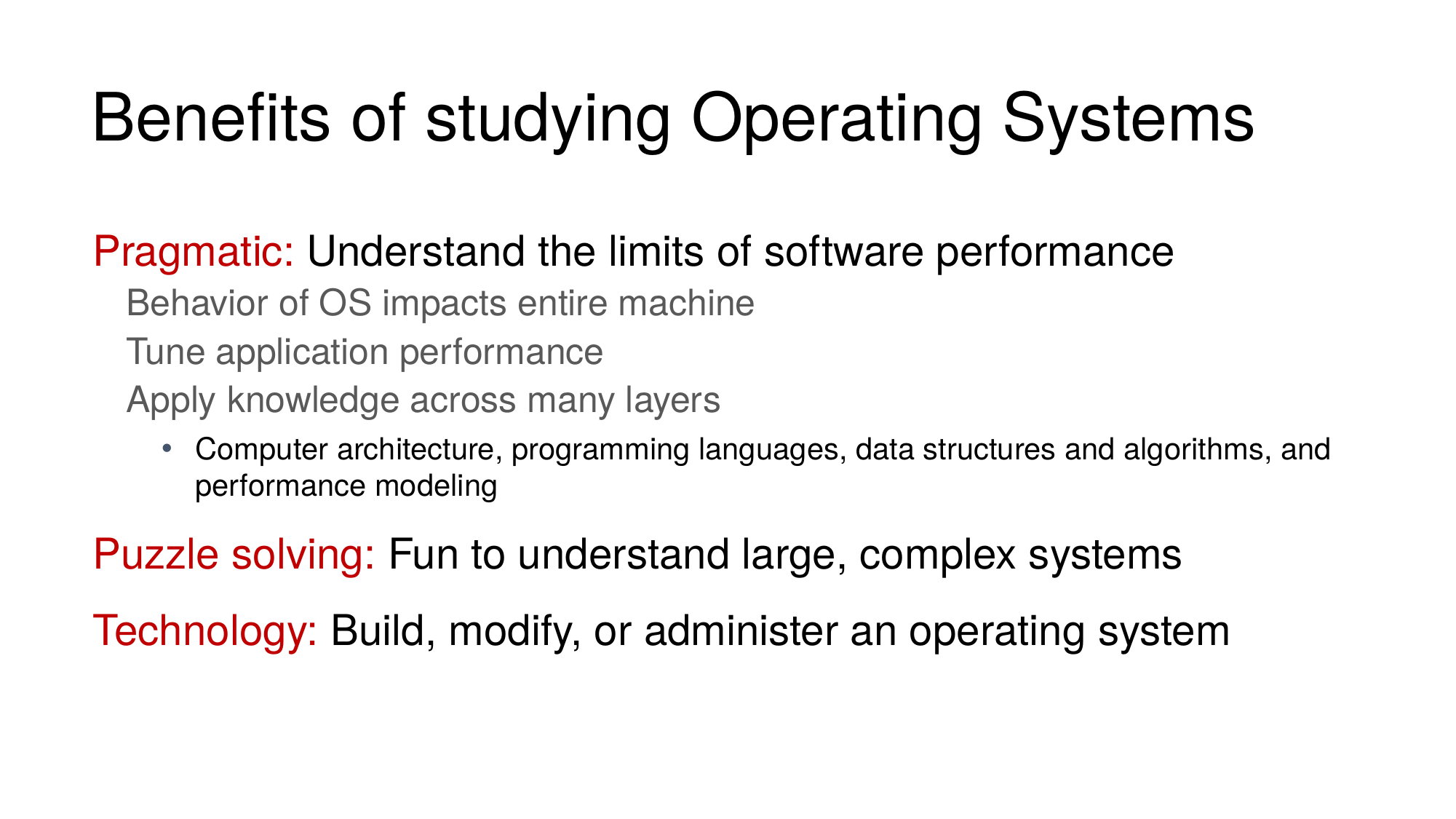

# Benefits of studying Operating Systems
Pragmatic: Understand the limits of software performance
Behavior of OS impacts entire machine
Tune application performance
Apply knowledge across many layers
Computer architecture, programming languages, data structures and algorithms, and performance modeling
Puzzle solving: Fun to understand large, complex systems
Technology: Build, modify, or administer an operating system